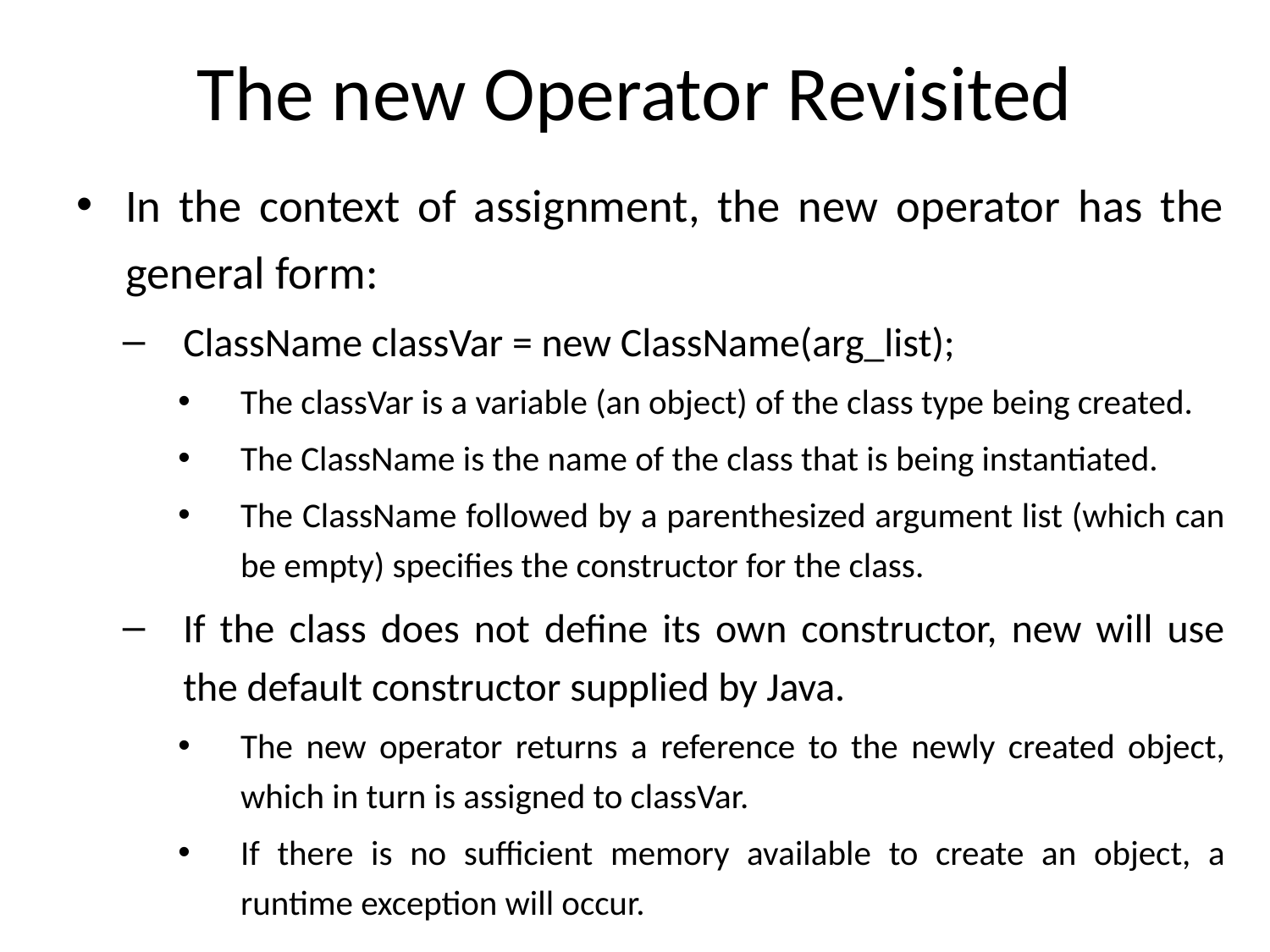

# The new Operator Revisited
In the context of assignment, the new operator has the general form:
ClassName classVar = new ClassName(arg_list);
The classVar is a variable (an object) of the class type being created.
The ClassName is the name of the class that is being instantiated.
The ClassName followed by a parenthesized argument list (which can be empty) specifies the constructor for the class.
If the class does not define its own constructor, new will use the default constructor supplied by Java.
The new operator returns a reference to the newly created object, which in turn is assigned to classVar.
If there is no sufficient memory available to create an object, a runtime exception will occur.